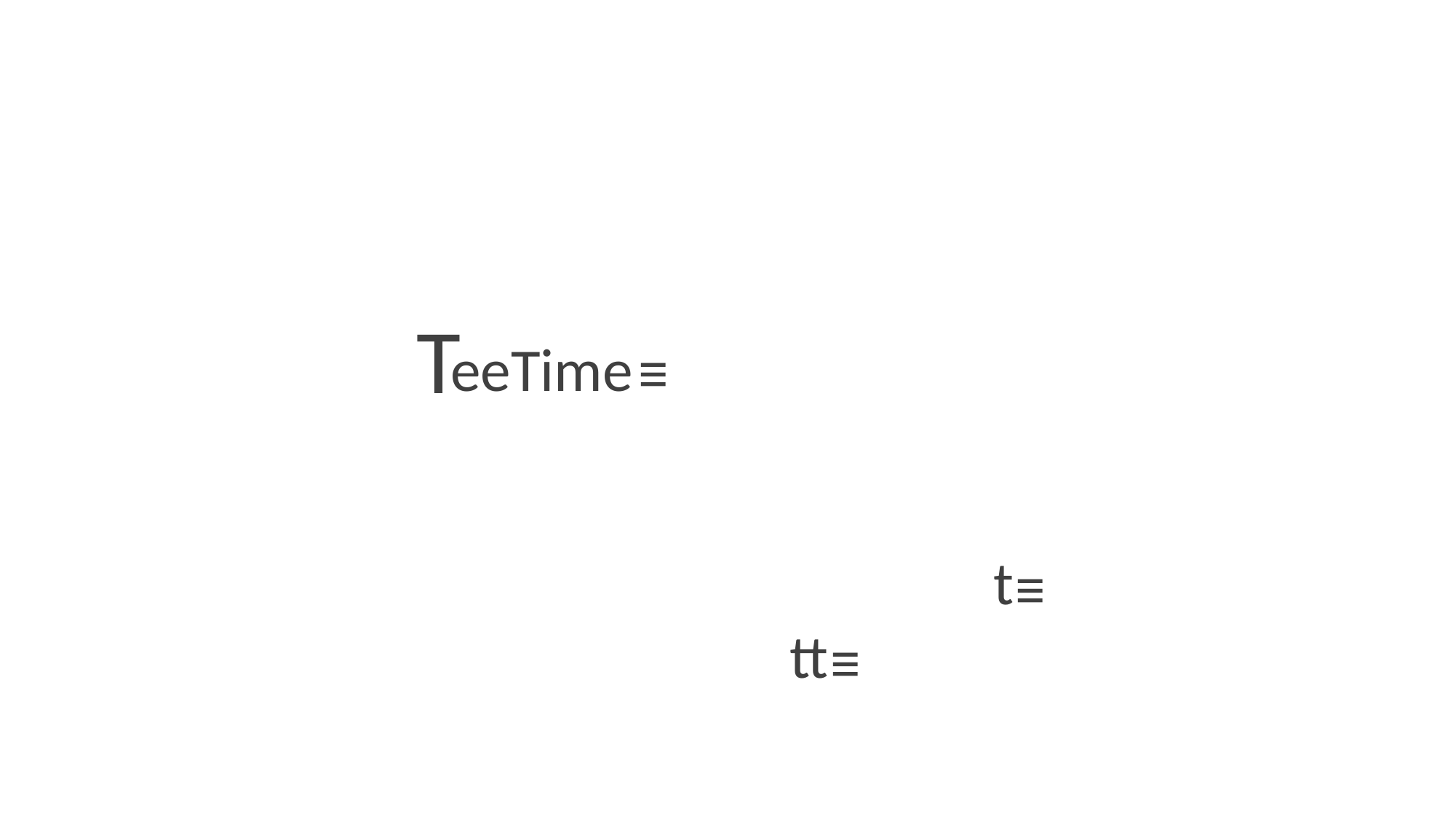

T
≡
eeTime
t
≡
tt
≡